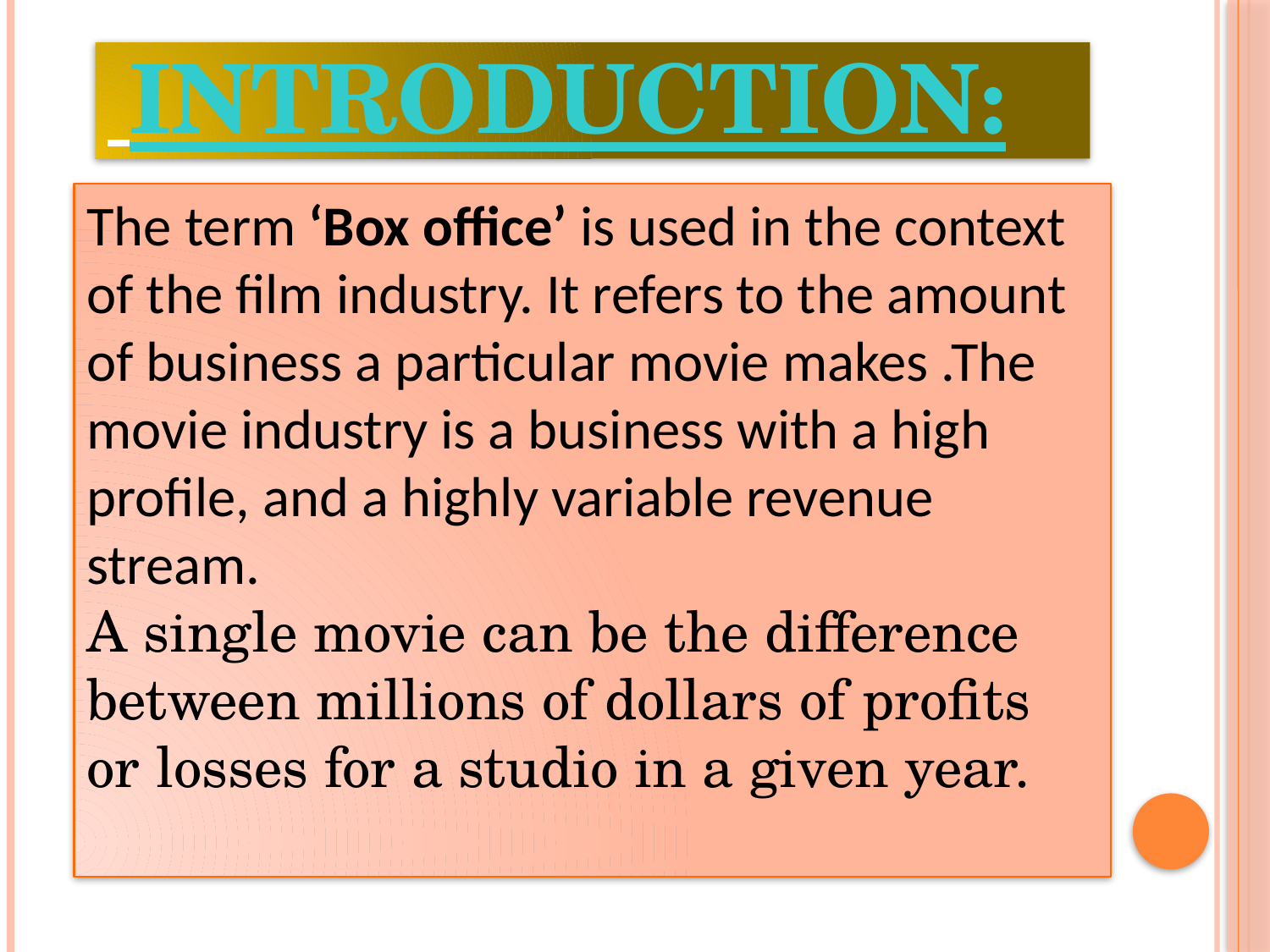

# INTRODUCTION:
The term ‘Box office’ is used in the context of the film industry. It refers to the amount of business a particular movie makes .The movie industry is a business with a high profile, and a highly variable revenue stream.
A single movie can be the difference between millions of dollars of profits or losses for a studio in a given year.